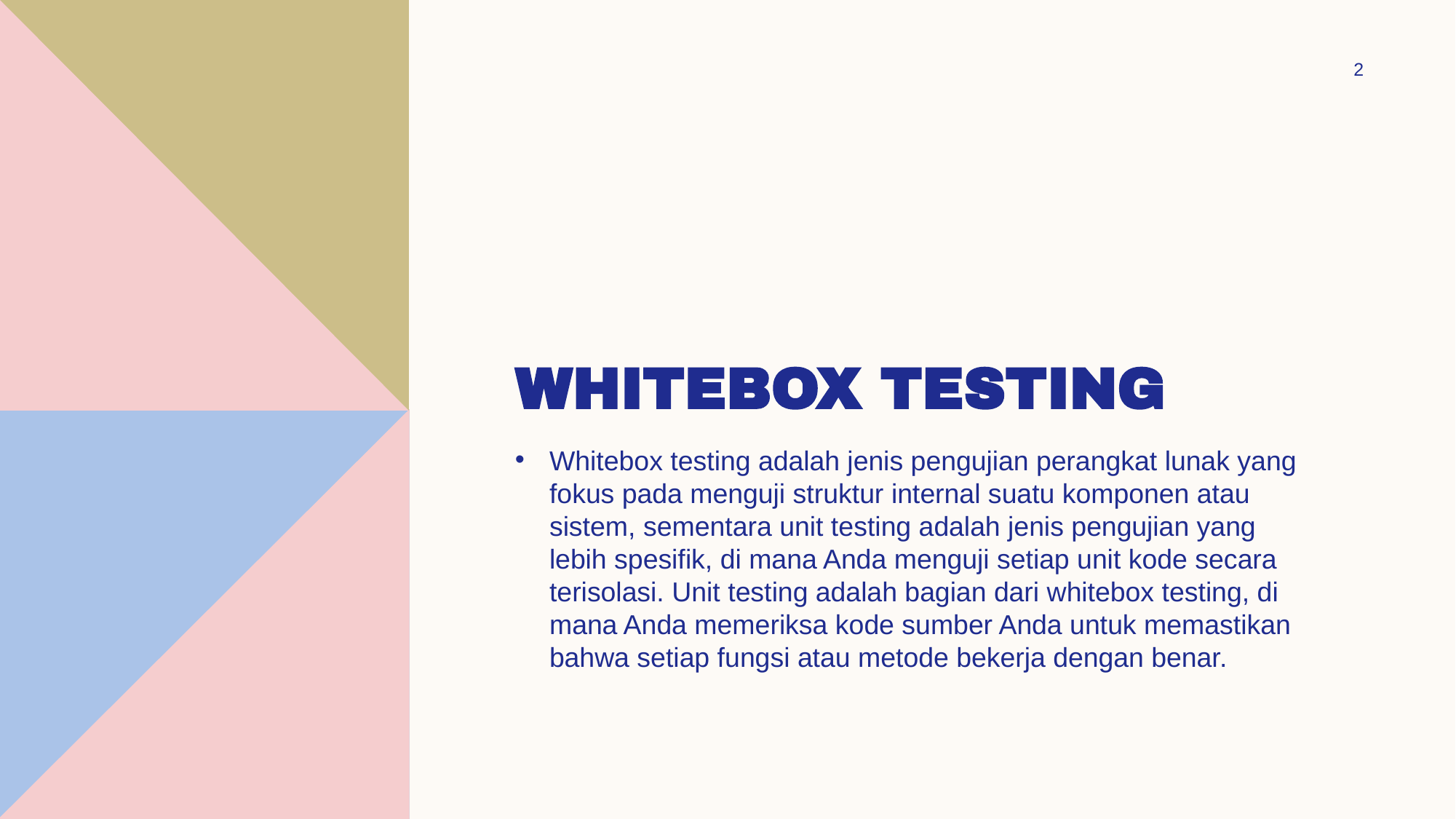

2
# Whitebox testing
Whitebox testing adalah jenis pengujian perangkat lunak yang fokus pada menguji struktur internal suatu komponen atau sistem, sementara unit testing adalah jenis pengujian yang lebih spesifik, di mana Anda menguji setiap unit kode secara terisolasi. Unit testing adalah bagian dari whitebox testing, di mana Anda memeriksa kode sumber Anda untuk memastikan bahwa setiap fungsi atau metode bekerja dengan benar.